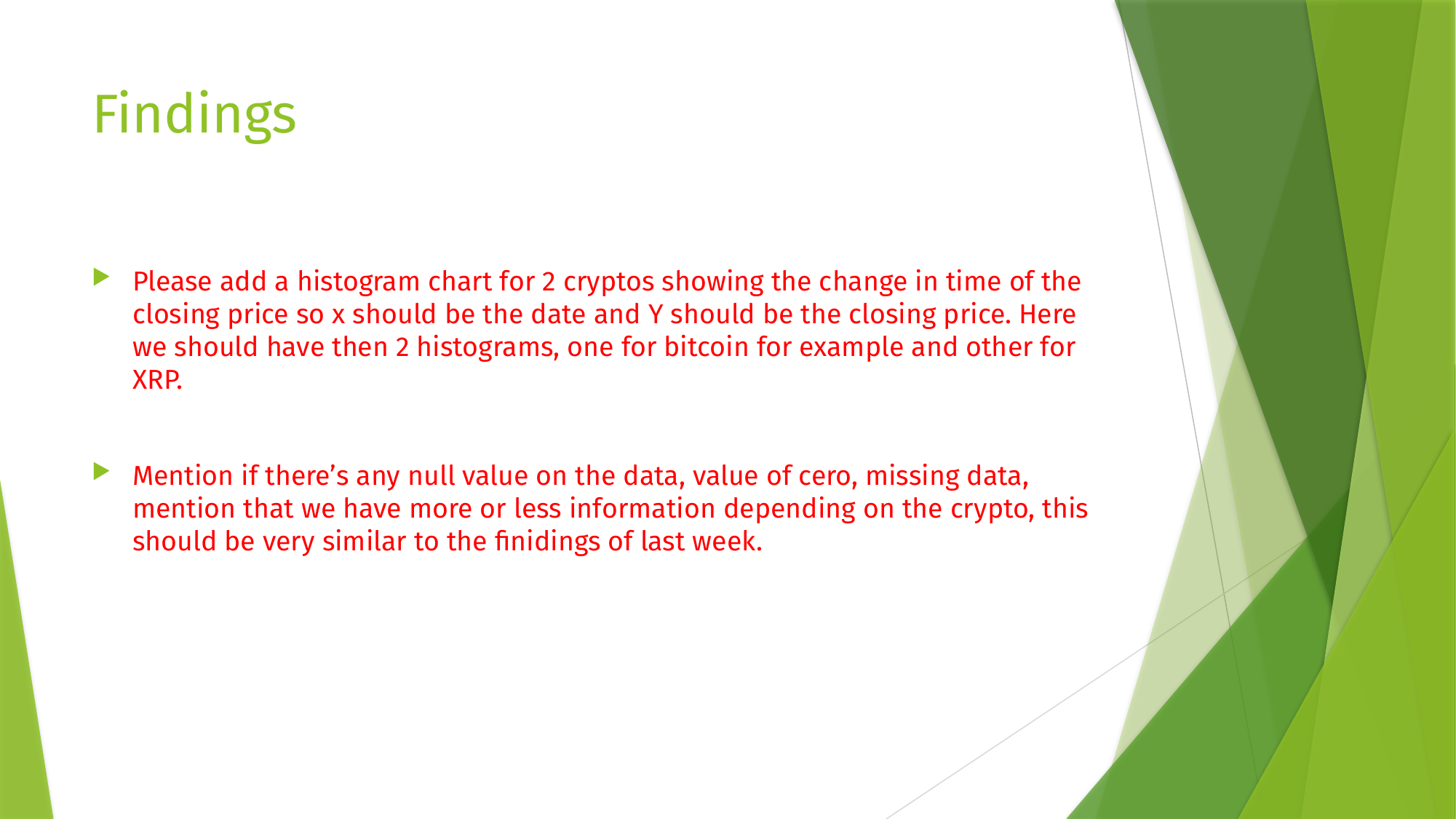

# Findings
Please add a histogram chart for 2 cryptos showing the change in time of the closing price so x should be the date and Y should be the closing price. Here we should have then 2 histograms, one for bitcoin for example and other for XRP.

Mention if there’s any null value on the data, value of cero, missing data, mention that we have more or less information depending on the crypto, this should be very similar to the finidings of last week.